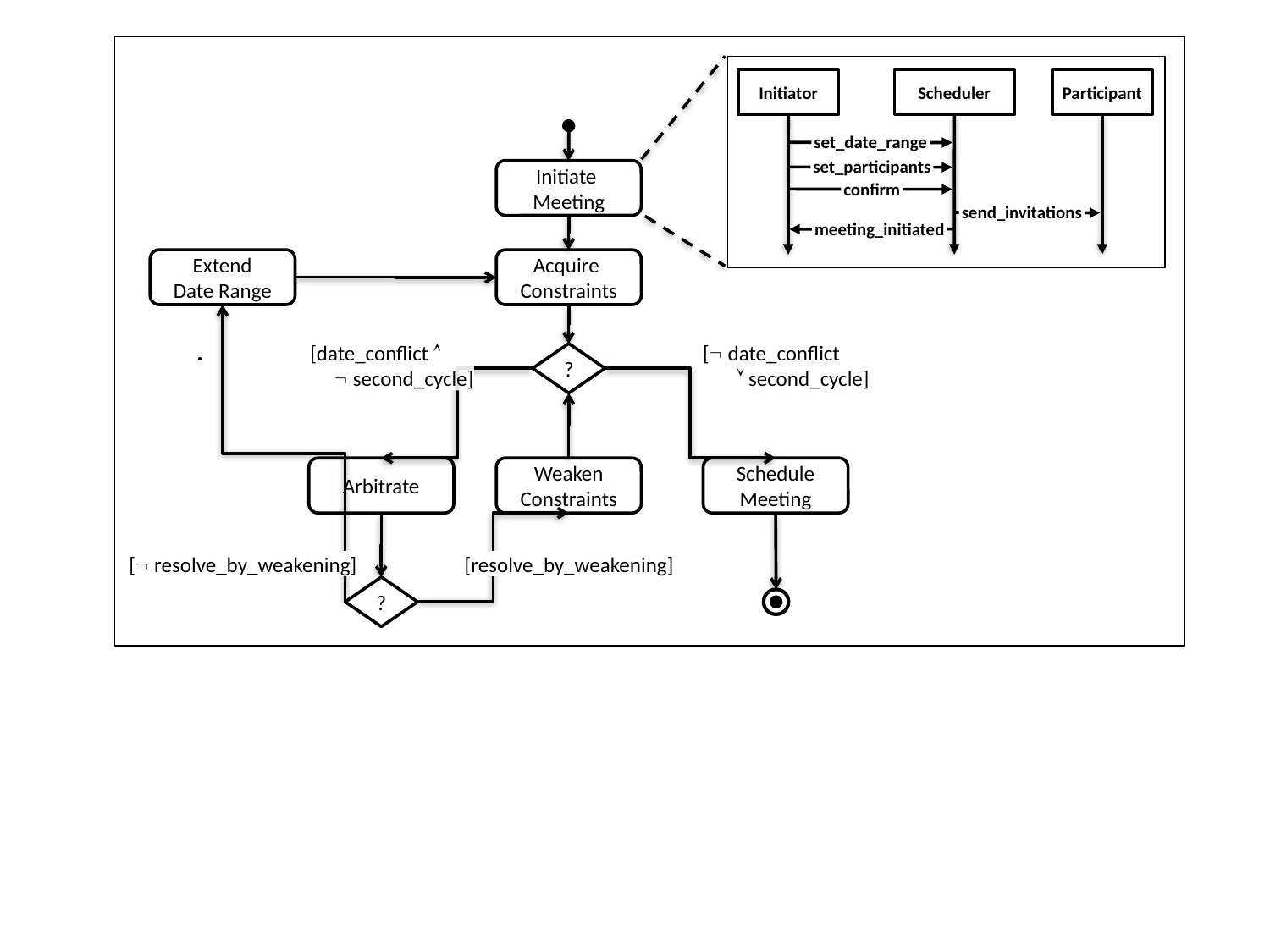

Initiator
Scheduler
Participant
set_date_range
set_participants
confirm
send_invitations
meeting_initiated

Initiate
Meeting
Extend
Date Range
Acquire
Constraints
[date_conflict ∧
     ¬ second_cycle]
[¬ date_conflict
       ∨ second_cycle]
?

Arbitrate
Weaken
Constraints
Schedule
Meeting
[¬ resolve_by_weakening]
[resolve_by_weakening]
?